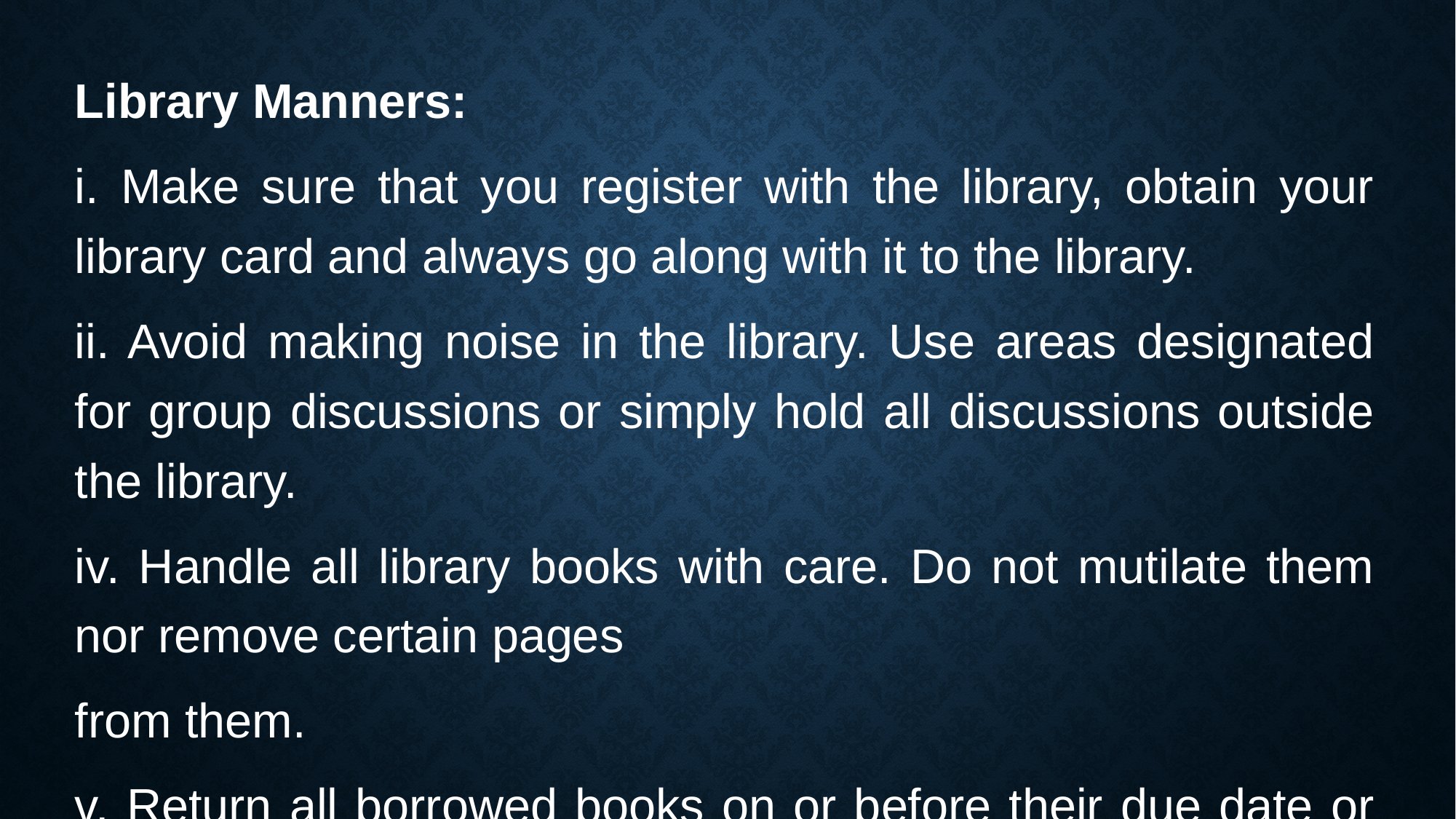

Library Manners:
i. Make sure that you register with the library, obtain your library card and always go along with it to the library.
ii. Avoid making noise in the library. Use areas designated for group discussions or simply hold all discussions outside the library.
iv. Handle all library books with care. Do not mutilate them nor remove certain pages
from them.
v. Return all borrowed books on or before their due date or simply renew them.